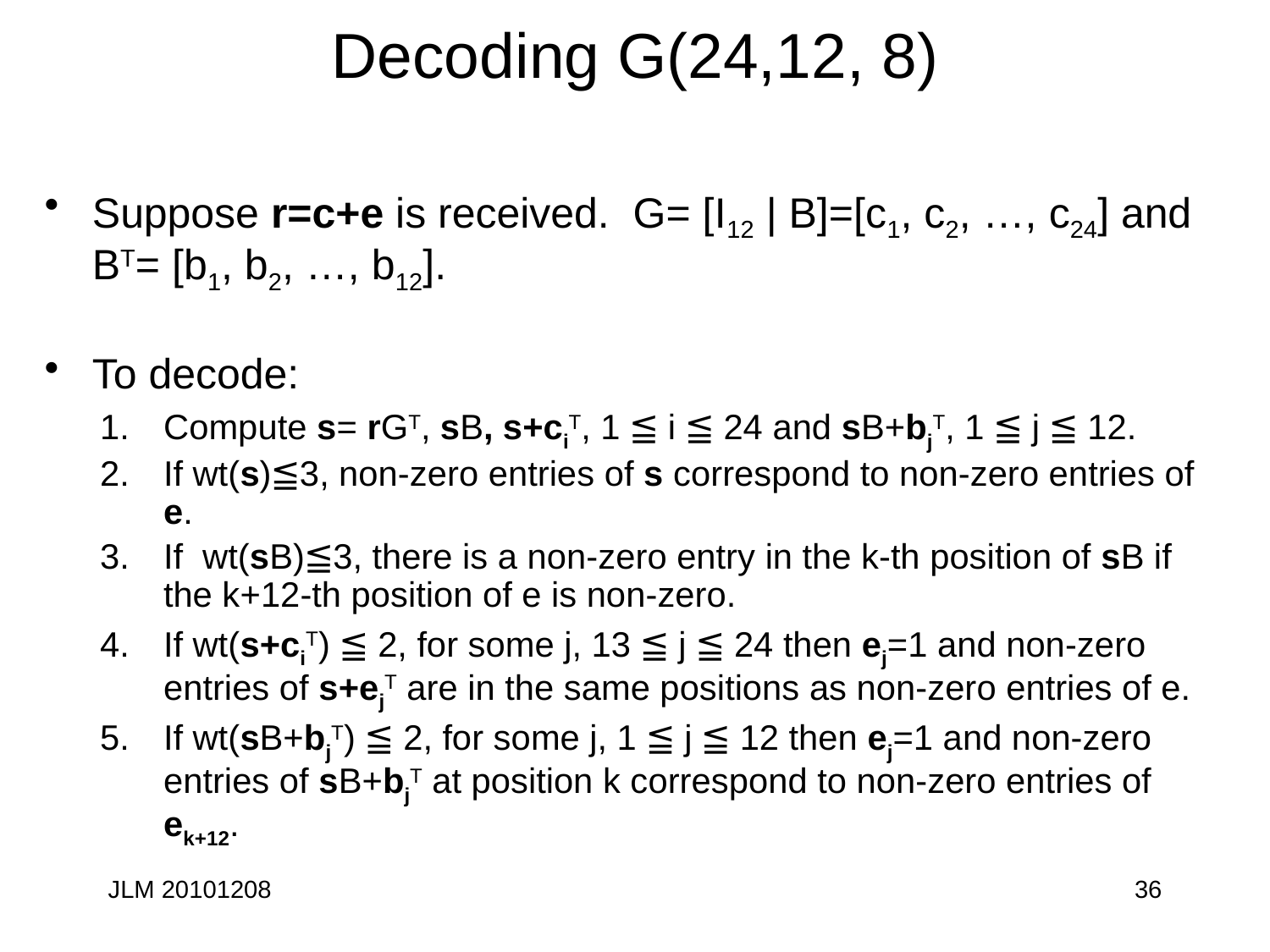

# Decoding G(24,12, 8)
Suppose r=c+e is received.  G= [I12 | B]=[c1, c2, …, c24] and BT= [b1, b2, …, b12].

To decode:
Compute s= rGT, sB, s+ciT, 1 ≦ i ≦ 24 and sB+bjT, 1 ≦ j ≦ 12.
If wt(s)≦3, non-zero entries of s correspond to non-zero entries of e.
If  wt(sB)≦3, there is a non-zero entry in the k-th position of sB if the k+12-th position of e is non-zero.
If wt(s+ciT) ≦ 2, for some j, 13 ≦ j ≦ 24 then ej=1 and non-zero entries of s+ejT are in the same positions as non-zero entries of e.
If wt(sB+bjT) ≦ 2, for some j, 1 ≦ j ≦ 12 then ej=1 and non-zero entries of sB+bjT at position k correspond to non-zero entries of ek+12.
JLM 20101208
36